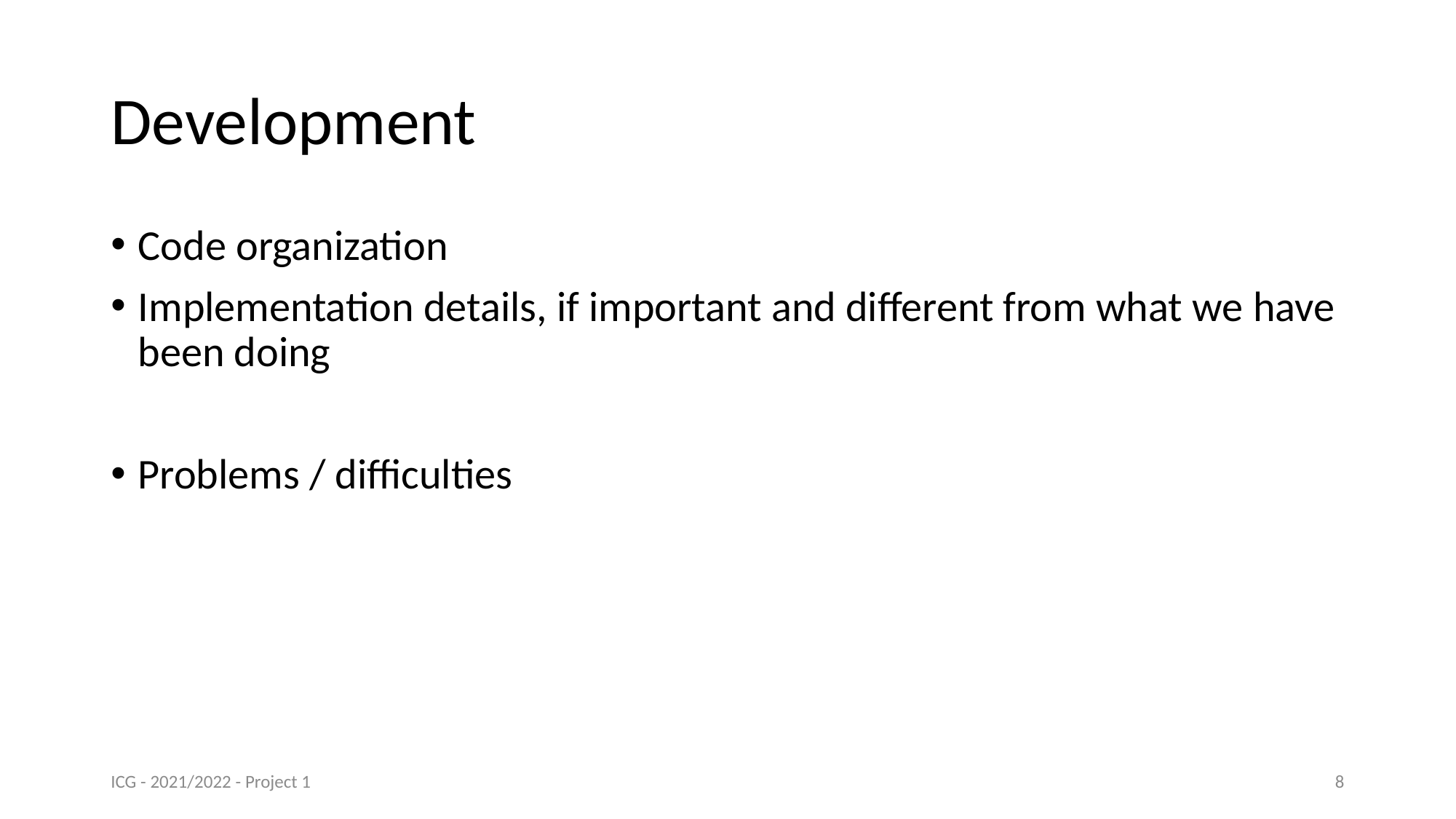

# Development
Code organization
Implementation details, if important and different from what we have been doing

Problems / difficulties
ICG - 2021/2022 - Project 1
8